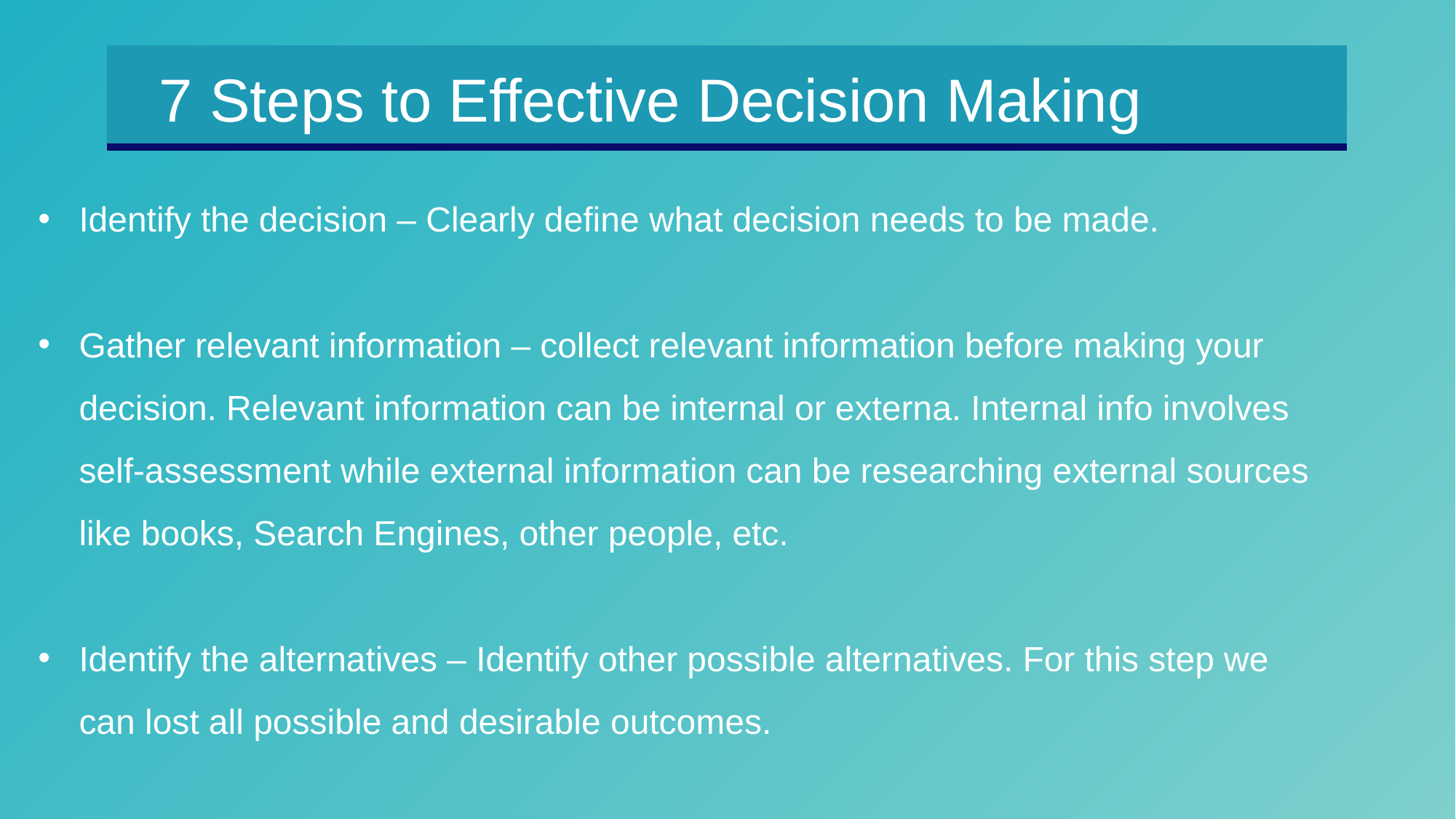

7 Steps to Effective Decision Making
Identify the decision – Clearly define what decision needs to be made.

Gather relevant information – collect relevant information before making your decision. Relevant information can be internal or externa. Internal info involves self-assessment while external information can be researching external sources like books, Search Engines, other people, etc.

Identify the alternatives – Identify other possible alternatives. For this step we can lost all possible and desirable outcomes.